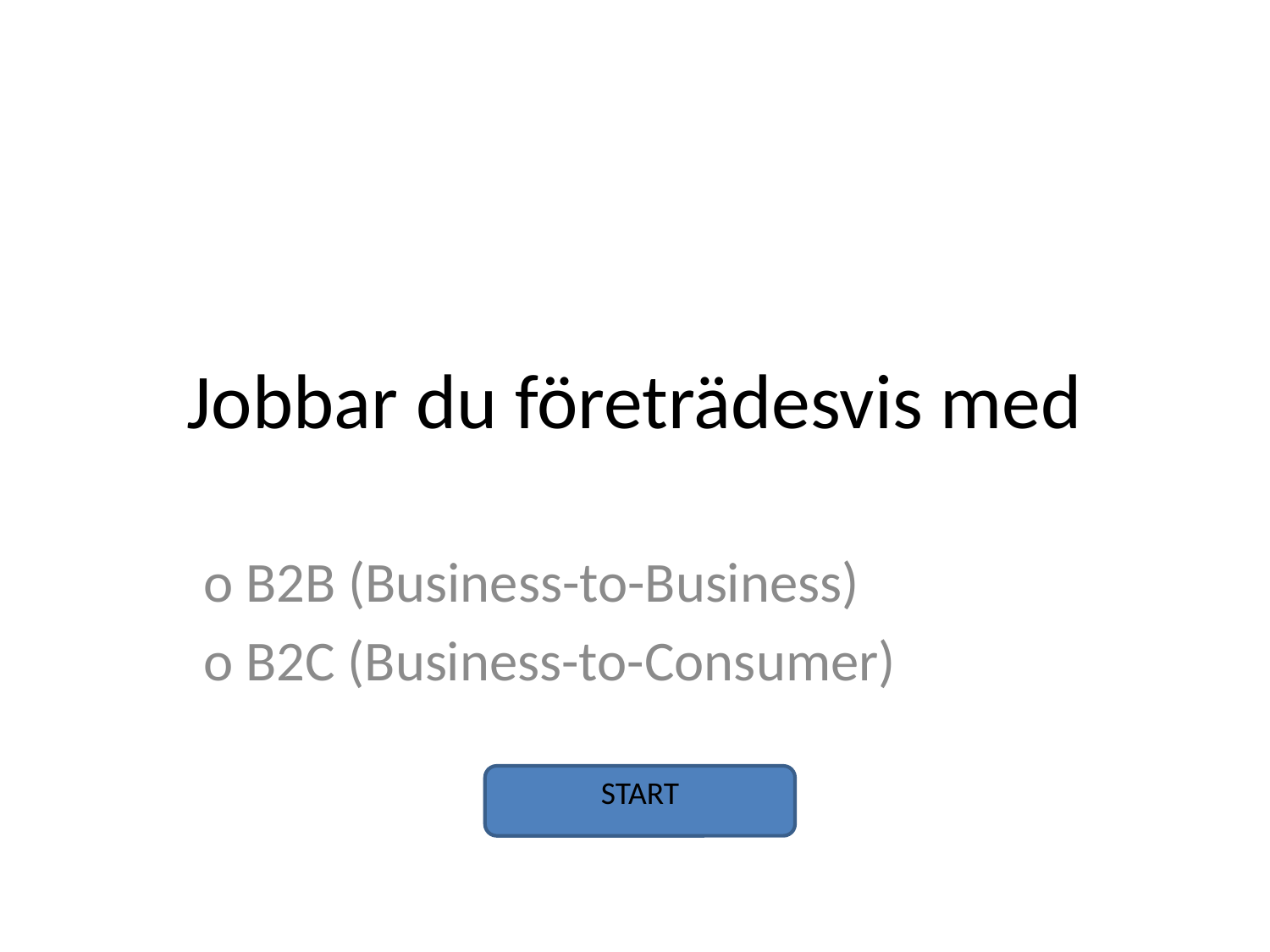

# Jobbar du företrädesvis med
o B2B (Business-to-Business)
o B2C (Business-to-Consumer)

START